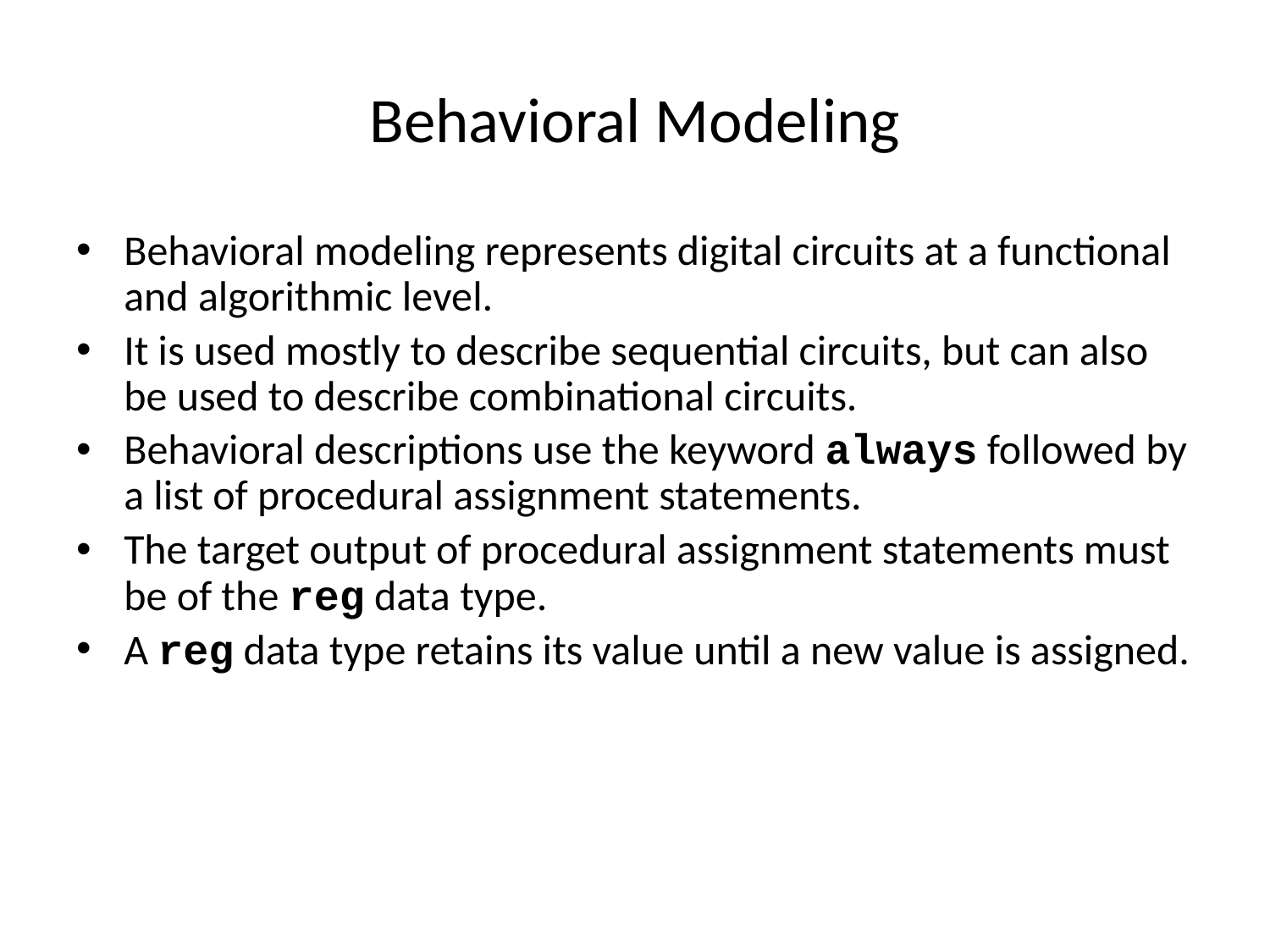

# Behavioral Modeling
Behavioral modeling represents digital circuits at a functional and algorithmic level.
It is used mostly to describe sequential circuits, but can also be used to describe combinational circuits.
Behavioral descriptions use the keyword always followed by a list of procedural assignment statements.
The target output of procedural assignment statements must be of the reg data type.
A reg data type retains its value until a new value is assigned.